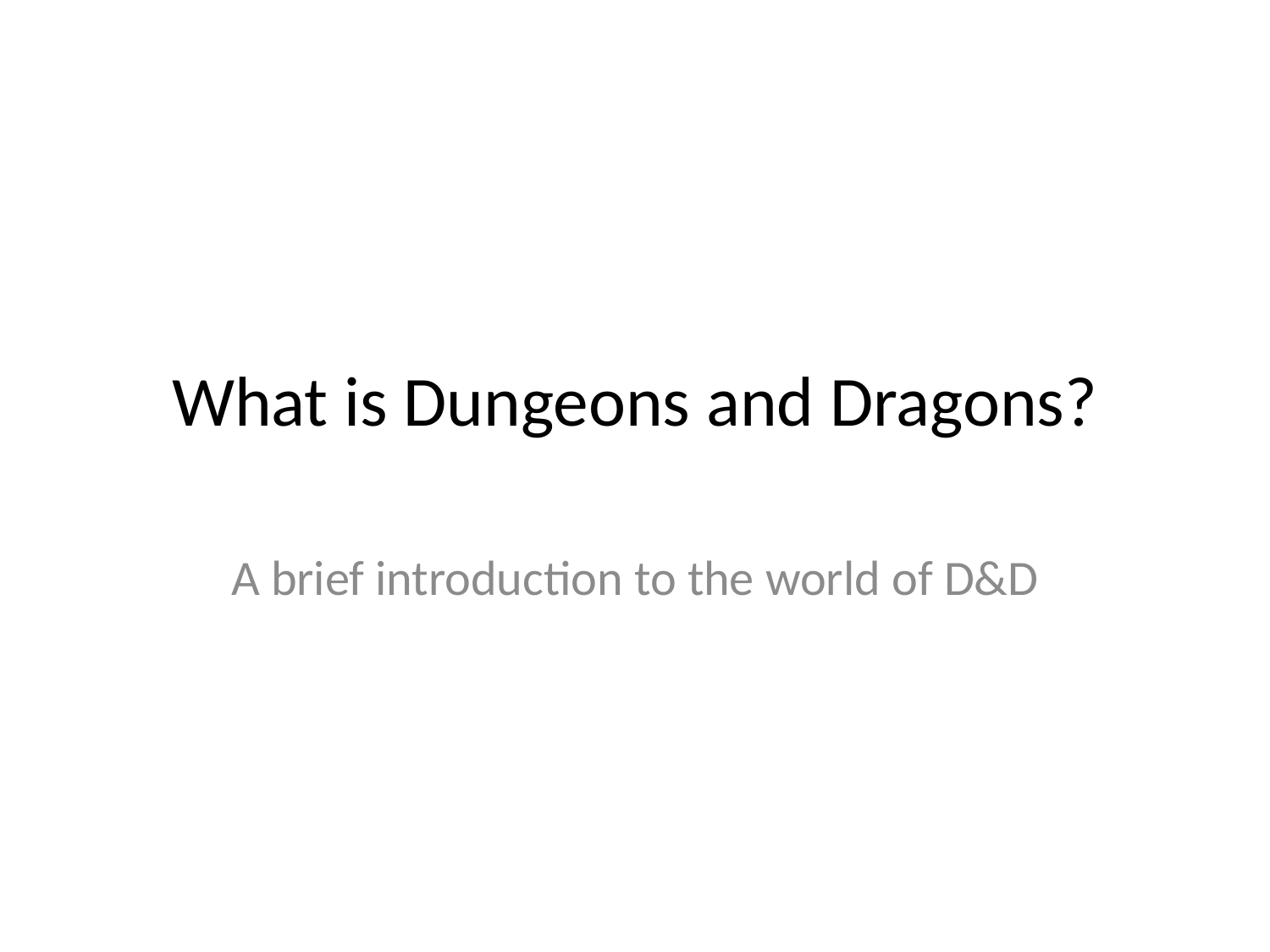

# What is Dungeons and Dragons?
A brief introduction to the world of D&D